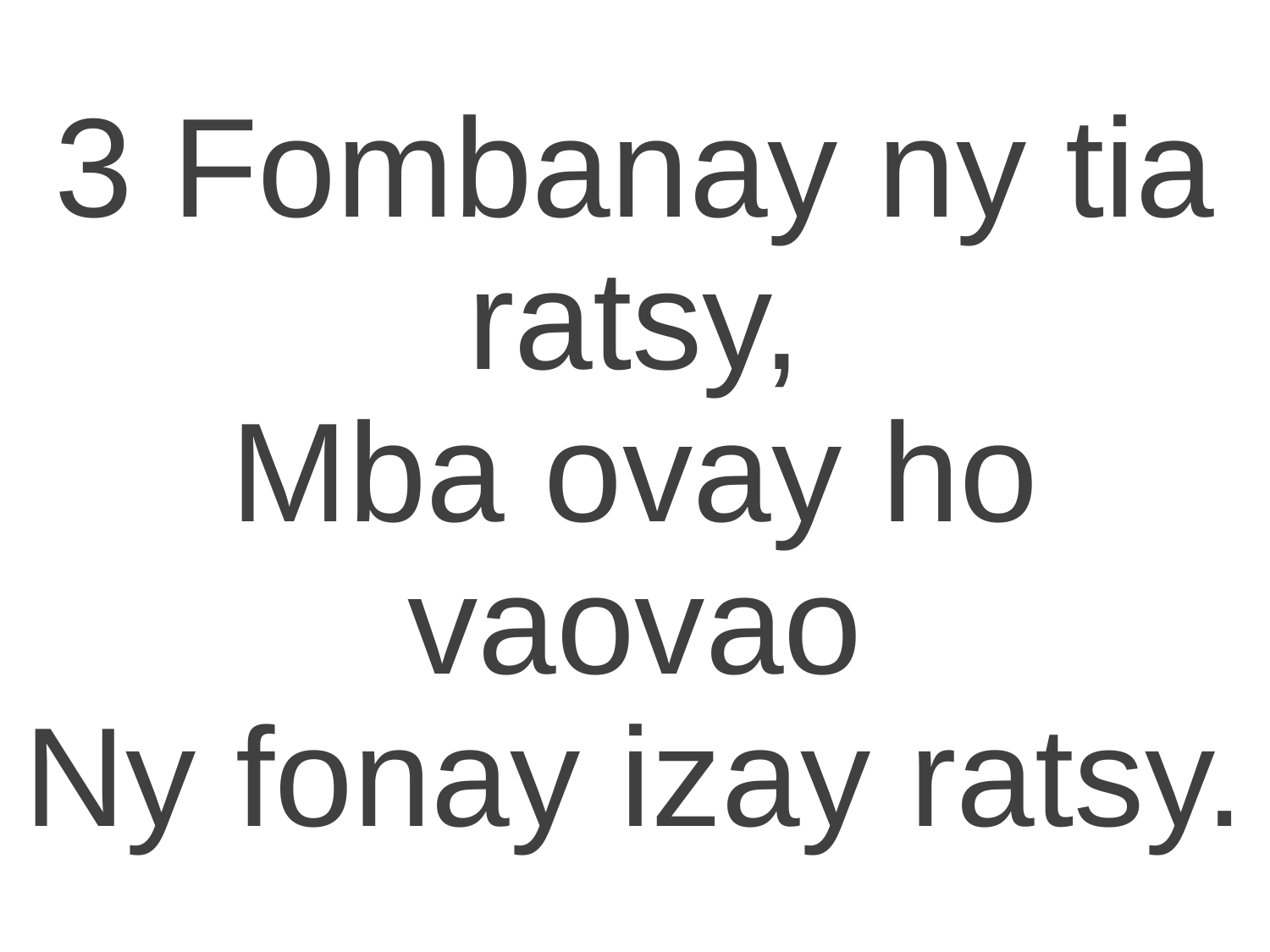

3 Fombanay ny tia ratsy,
Mba ovay ho vaovao
Ny fonay izay ratsy.